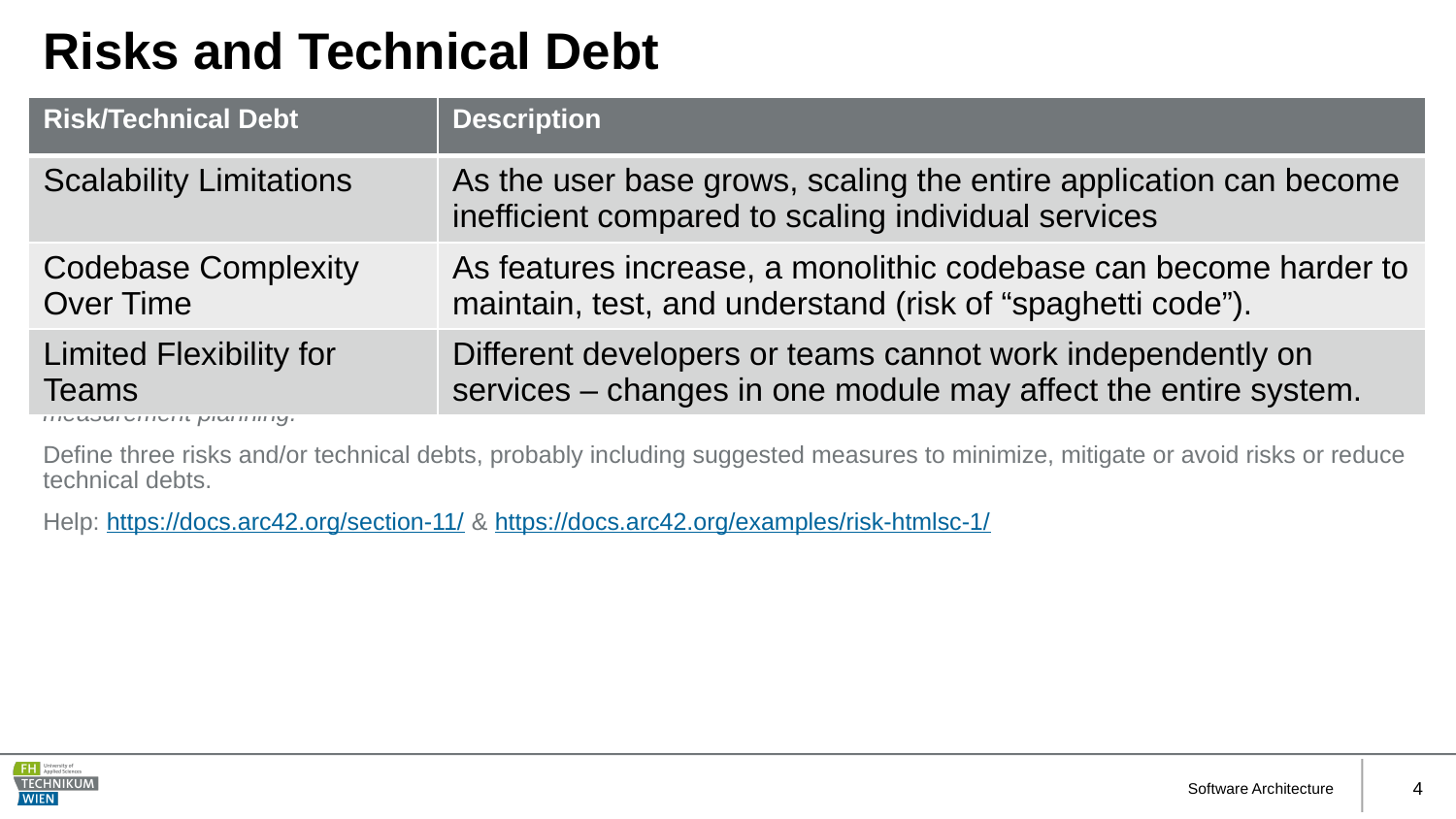

# Risks and Technical Debt
| Risk/Technical Debt | Description |
| --- | --- |
| Scalability Limitations | As the user base grows, scaling the entire application can become inefficient compared to scaling individual services |
| Codebase Complexity Over Time | As features increase, a monolithic codebase can become harder to maintain, test, and understand (risk of “spaghetti code”). |
| Limited Flexibility for Teams | Different developers or teams cannot work independently on services – changes in one module may affect the entire system. |
This should be your motto for systematic detection and evaluation of risks and technical debts in the architecture, which will be needed by management stakeholders (e.g. project managers, product owners) as part of the overall risk analysis and measurement planning.
Define three risks and/or technical debts, probably including suggested measures to minimize, mitigate or avoid risks or reduce technical debts.
Help: https://docs.arc42.org/section-11/ & https://docs.arc42.org/examples/risk-htmlsc-1/
Software Architecture
4